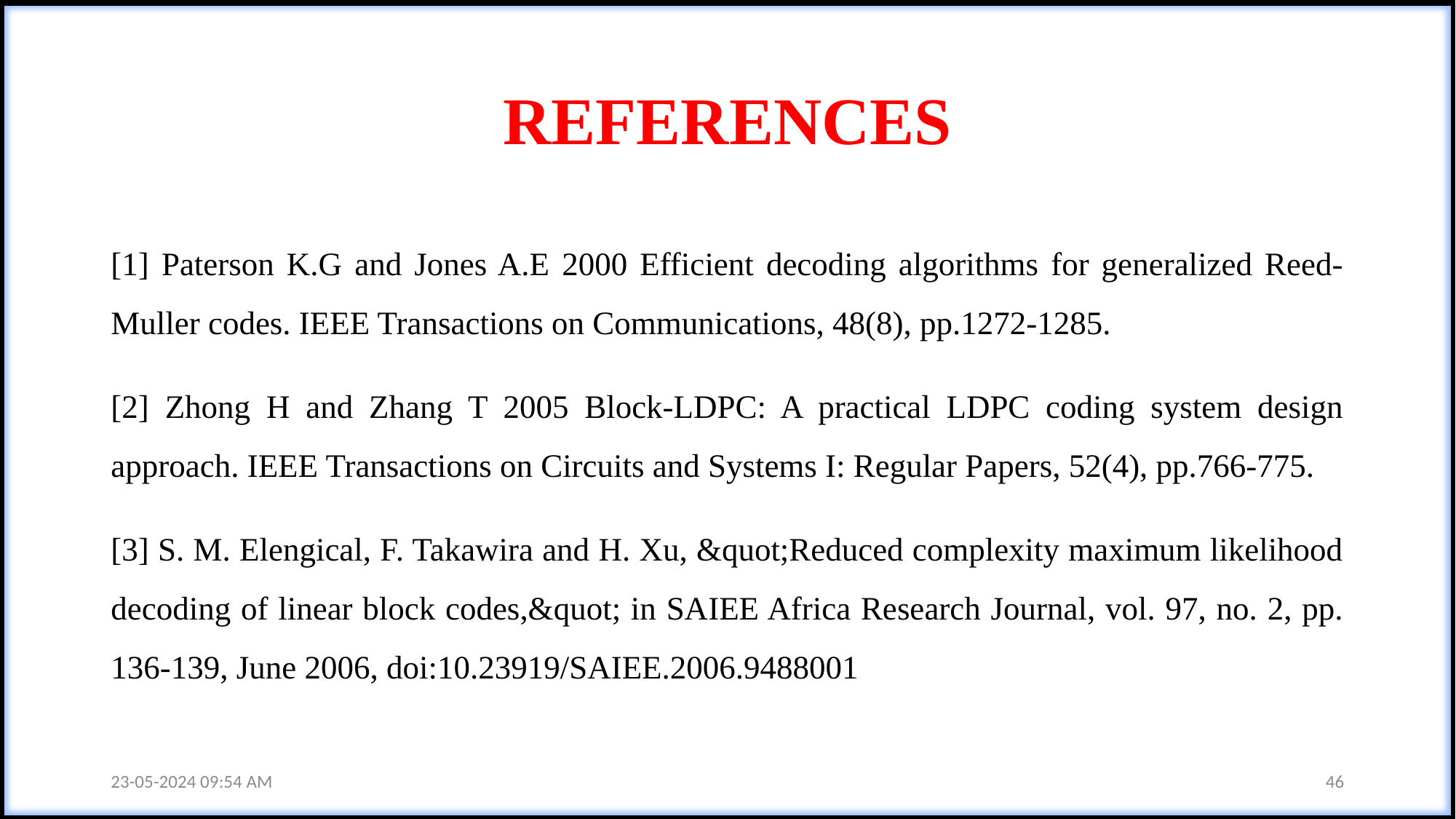

# REFERENCES
[1] Paterson K.G and Jones A.E 2000 Efficient decoding algorithms for generalized Reed-Muller codes. IEEE Transactions on Communications, 48(8), pp.1272-1285.
[2] Zhong H and Zhang T 2005 Block-LDPC: A practical LDPC coding system design approach. IEEE Transactions on Circuits and Systems I: Regular Papers, 52(4), pp.766-775.
[3] S. M. Elengical, F. Takawira and H. Xu, &quot;Reduced complexity maximum likelihood decoding of linear block codes,&quot; in SAIEE Africa Research Journal, vol. 97, no. 2, pp. 136-139, June 2006, doi:10.23919/SAIEE.2006.9488001

23-05-2024 09:54 AM
46